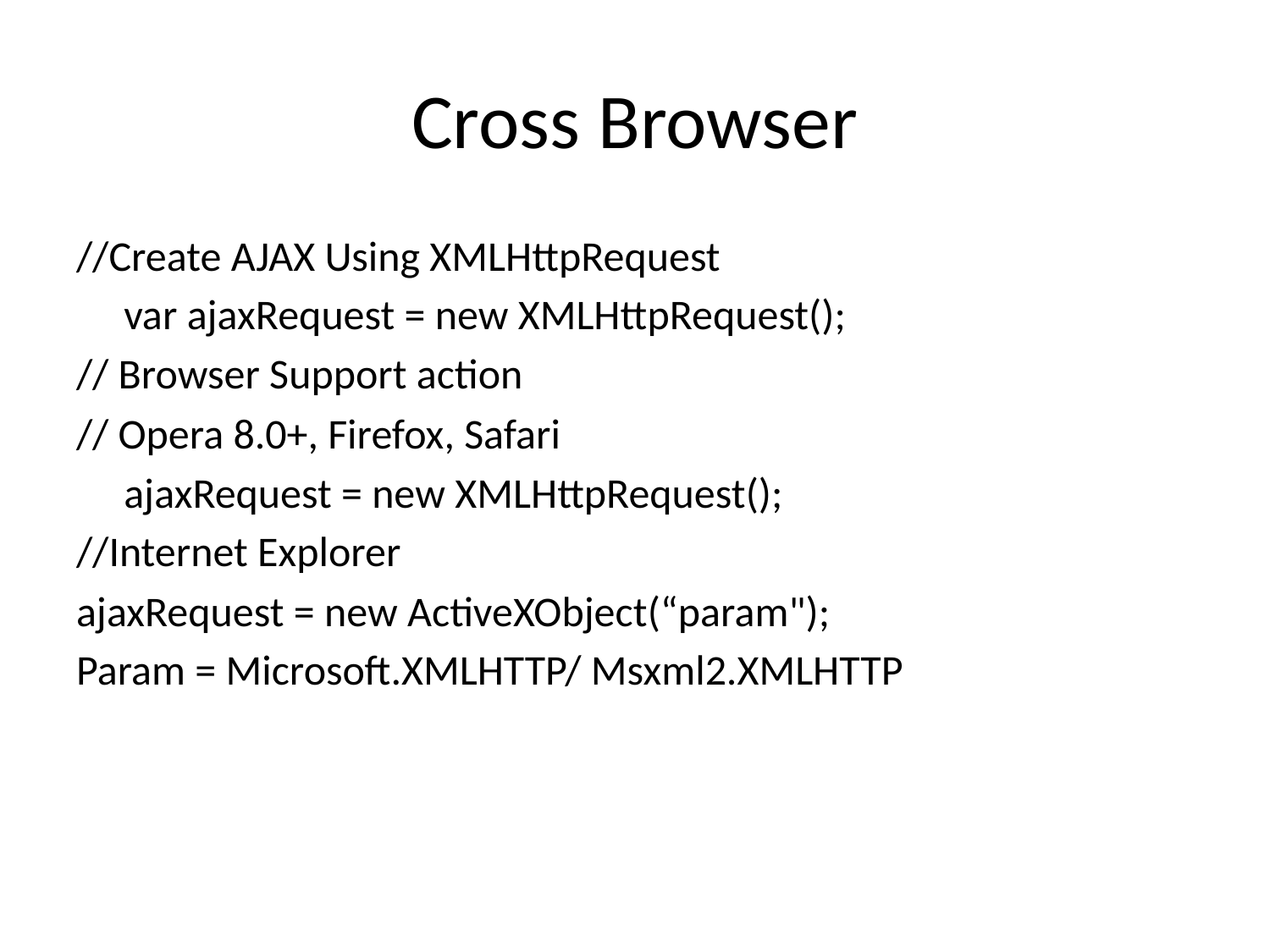

# Cross Browser
//Create AJAX Using XMLHttpRequest
	var ajaxRequest = new XMLHttpRequest();
// Browser Support action
// Opera 8.0+, Firefox, Safari
	ajaxRequest = new XMLHttpRequest();
//Internet Explorer
ajaxRequest = new ActiveXObject(“param");
Param = Microsoft.XMLHTTP/ Msxml2.XMLHTTP